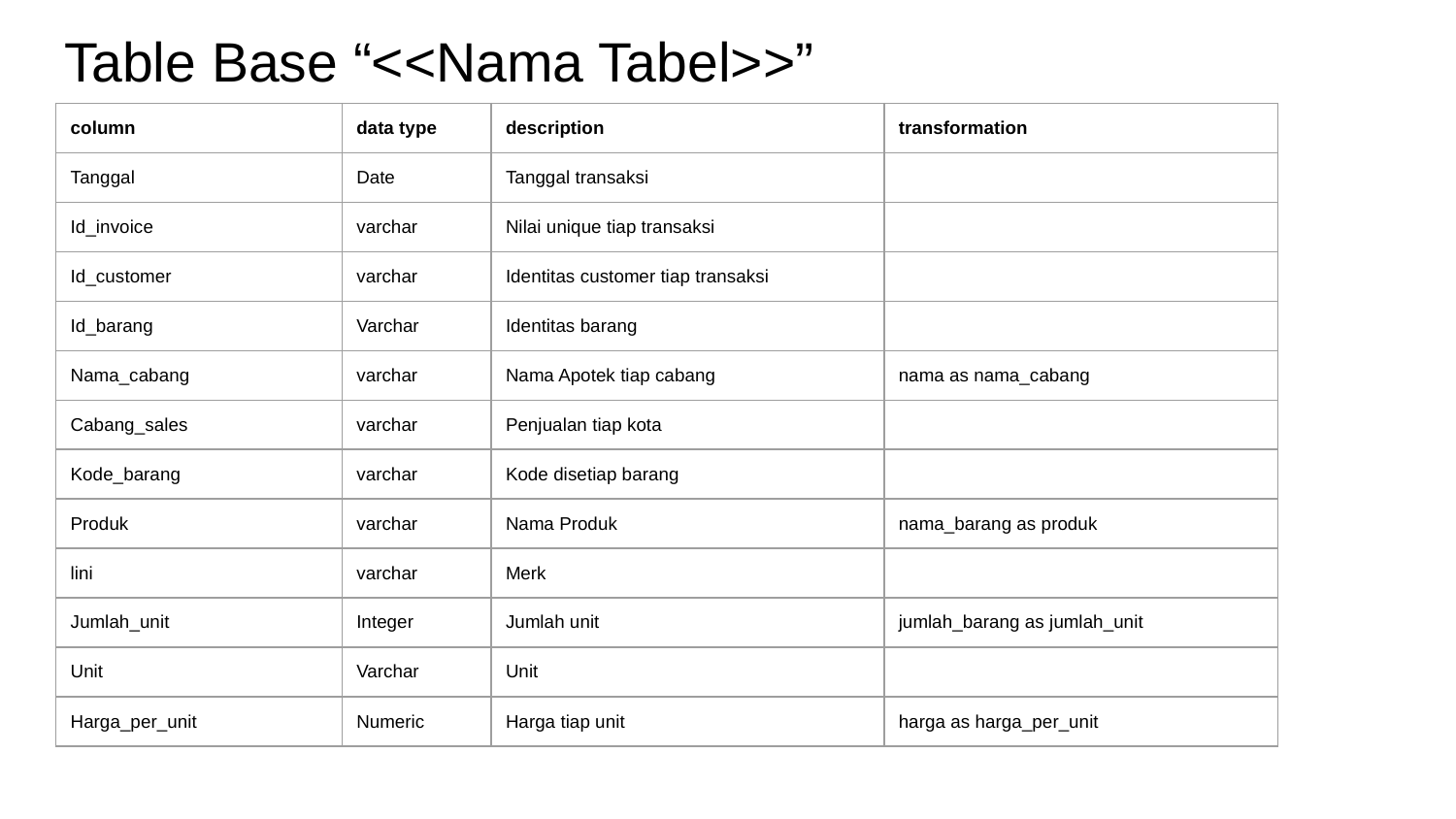

# Table Base “<<Nama Tabel>>”

| column | data type | description | transformation |
| --- | --- | --- | --- |
| Tanggal | Date | Tanggal transaksi |  |
| Id\_invoice | varchar | Nilai unique tiap transaksi |  |
| Id\_customer | varchar | Identitas customer tiap transaksi |  |
| Id\_barang | Varchar | Identitas barang |  |
| Nama\_cabang | varchar | Nama Apotek tiap cabang | nama as nama\_cabang |
| Cabang\_sales | varchar | Penjualan tiap kota |  |
| Kode\_barang | varchar | Kode disetiap barang |  |
| Produk | varchar | Nama Produk | nama\_barang as produk |
| lini | varchar | Merk |  |
| Jumlah\_unit | Integer | Jumlah unit | jumlah\_barang as jumlah\_unit |
| Unit | Varchar | Unit |  |
| Harga\_per\_unit | Numeric | Harga tiap unit | harga as harga\_per\_unit |